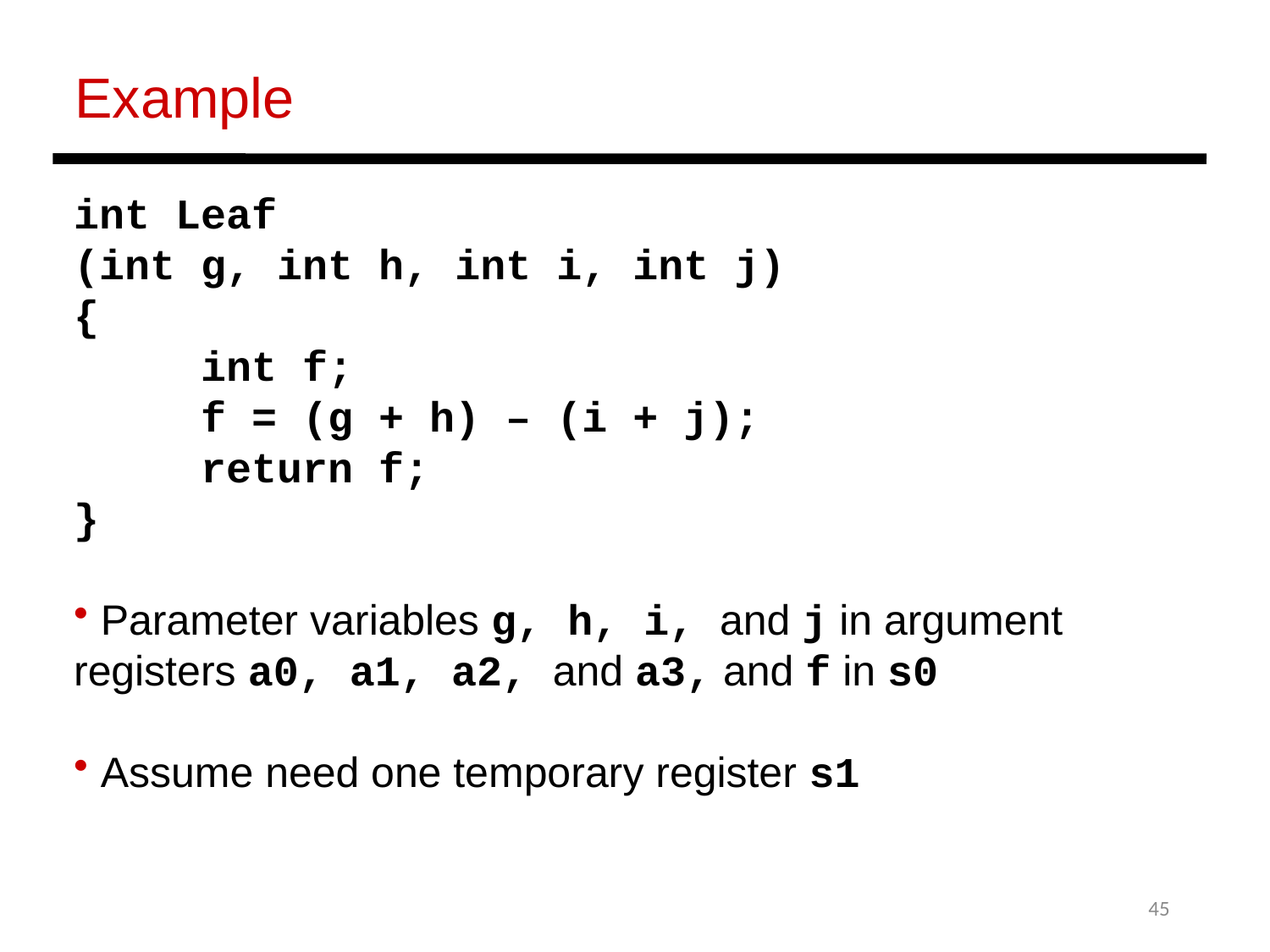

Example

int Leaf
(int g, int h, int i, int j)
{
	int f;
	f = (g + h) – (i + j);
	return f;
}

 Parameter variables g, h, i, and j in argument registers a0, a1, a2, and a3, and f in s0

 Assume need one temporary register s1

45